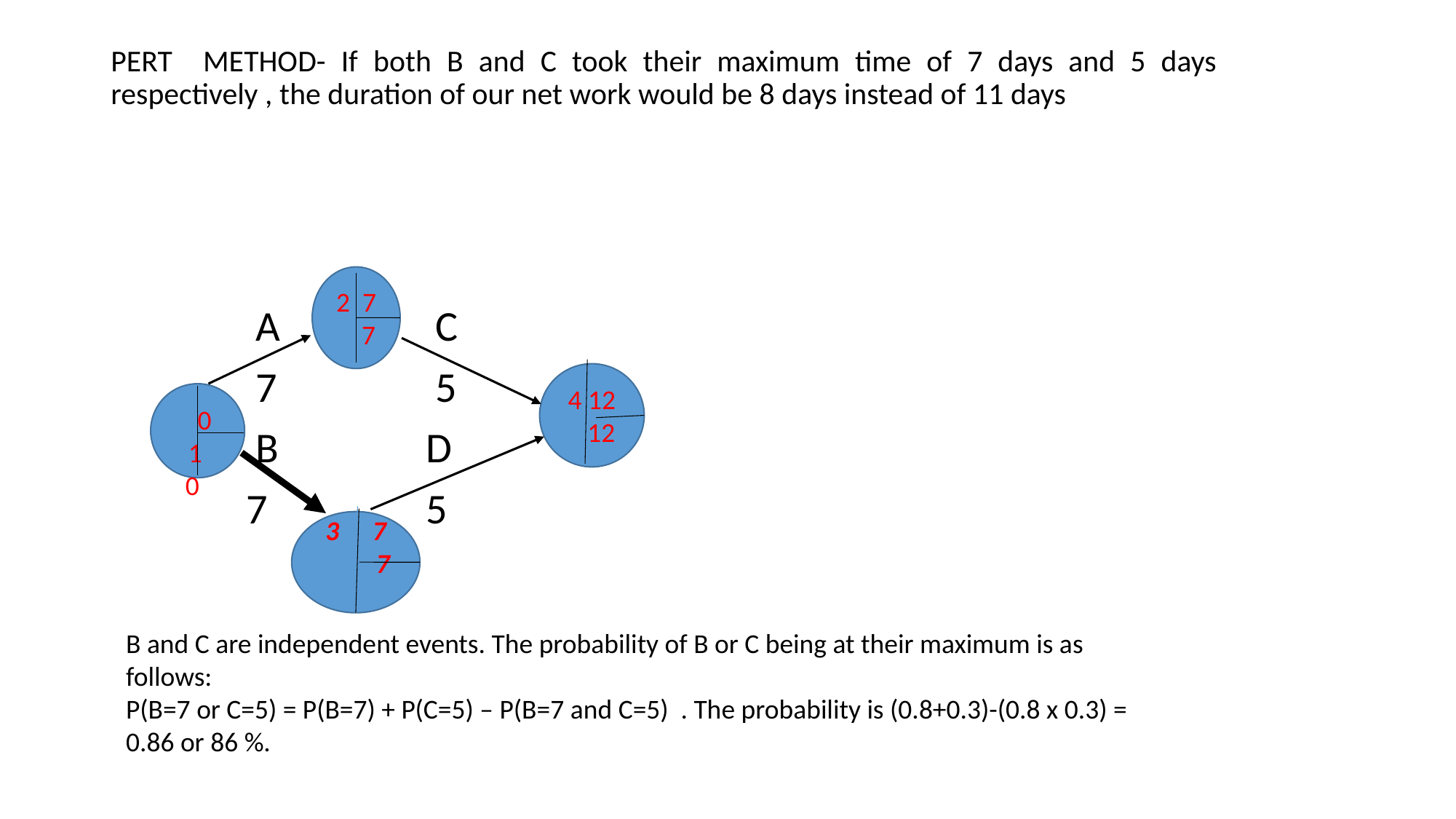

# PERT  METHOD- If both B and C took their maximum time of 7 days and 5 days respectively , the duration of our net work would be 8 days instead of 11 days

	       A		   C
	       7		   5
	       B		  D
	      7		  5

2  7
    7
4 12
   12
     0     1   0
 7
7
B and C are independent events. The probability of B or C being at their maximum is as follows:
P(B=7 or C=5) = P(B=7) + P(C=5) – P(B=7 and C=5)  . The probability is (0.8+0.3)-(0.8 x 0.3) = 0.86 or 86 %.